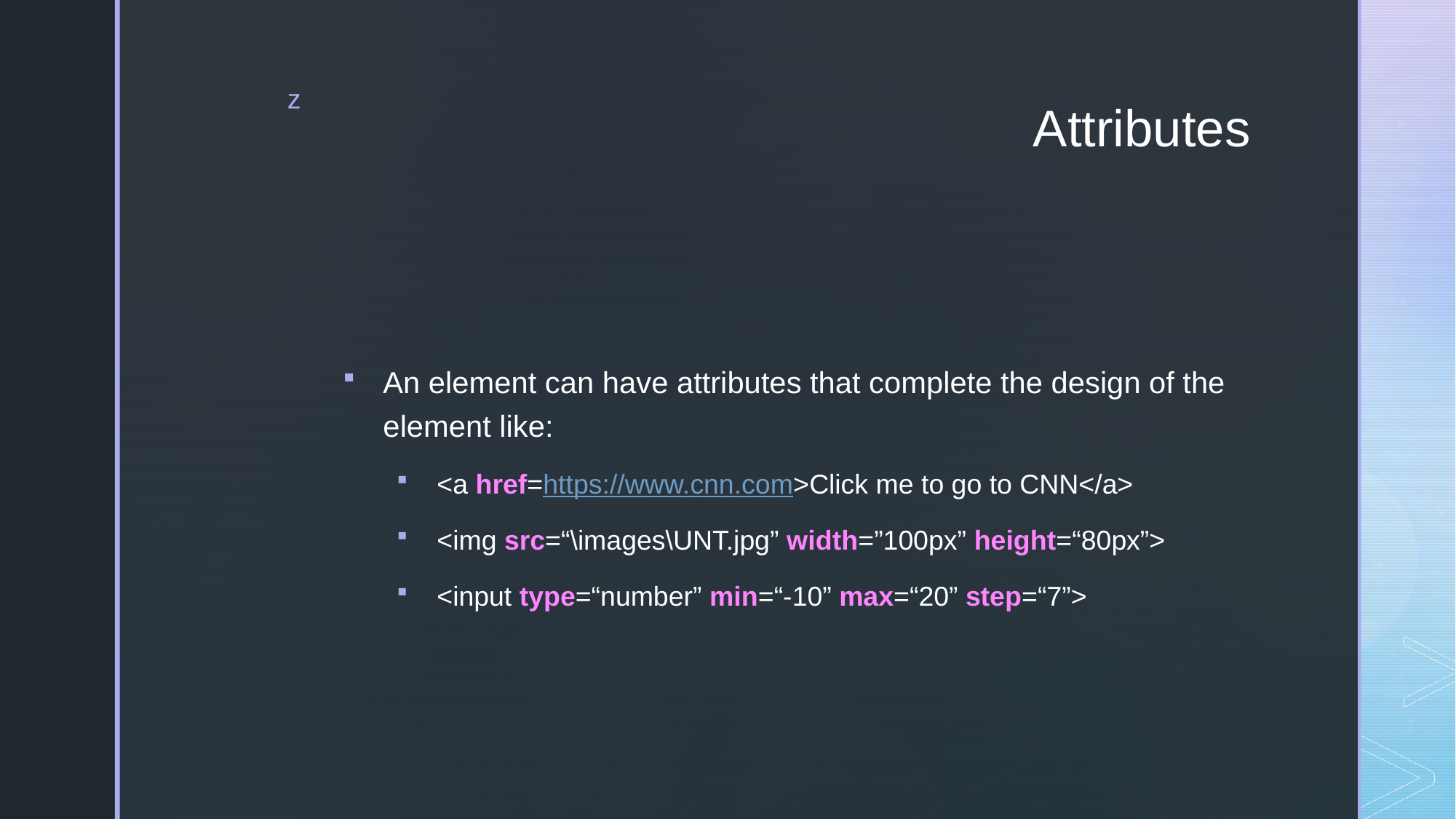

# Attributes
An element can have attributes that complete the design of the element like:
<a href=https://www.cnn.com>Click me to go to CNN</a>
<img src=“\images\UNT.jpg” width=”100px” height=“80px”>
<input type=“number” min=“-10” max=“20” step=“7”>